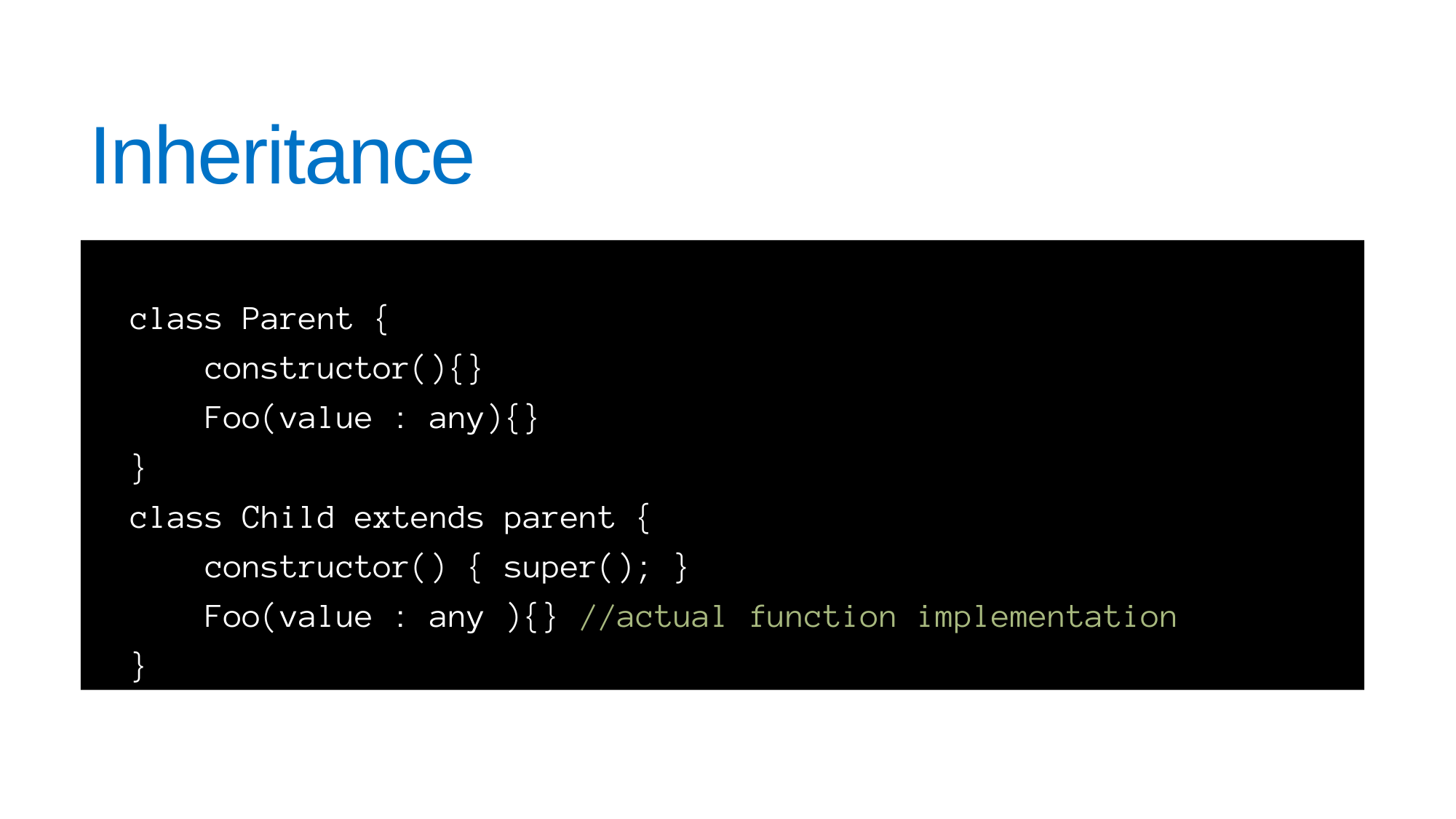

# Inheritance

class Parent {
    constructor(){}
    Foo(value : any){}
}
class Child extends parent {
    constructor() { super(); }
    Foo(value : any ){} //actual function implementation
}